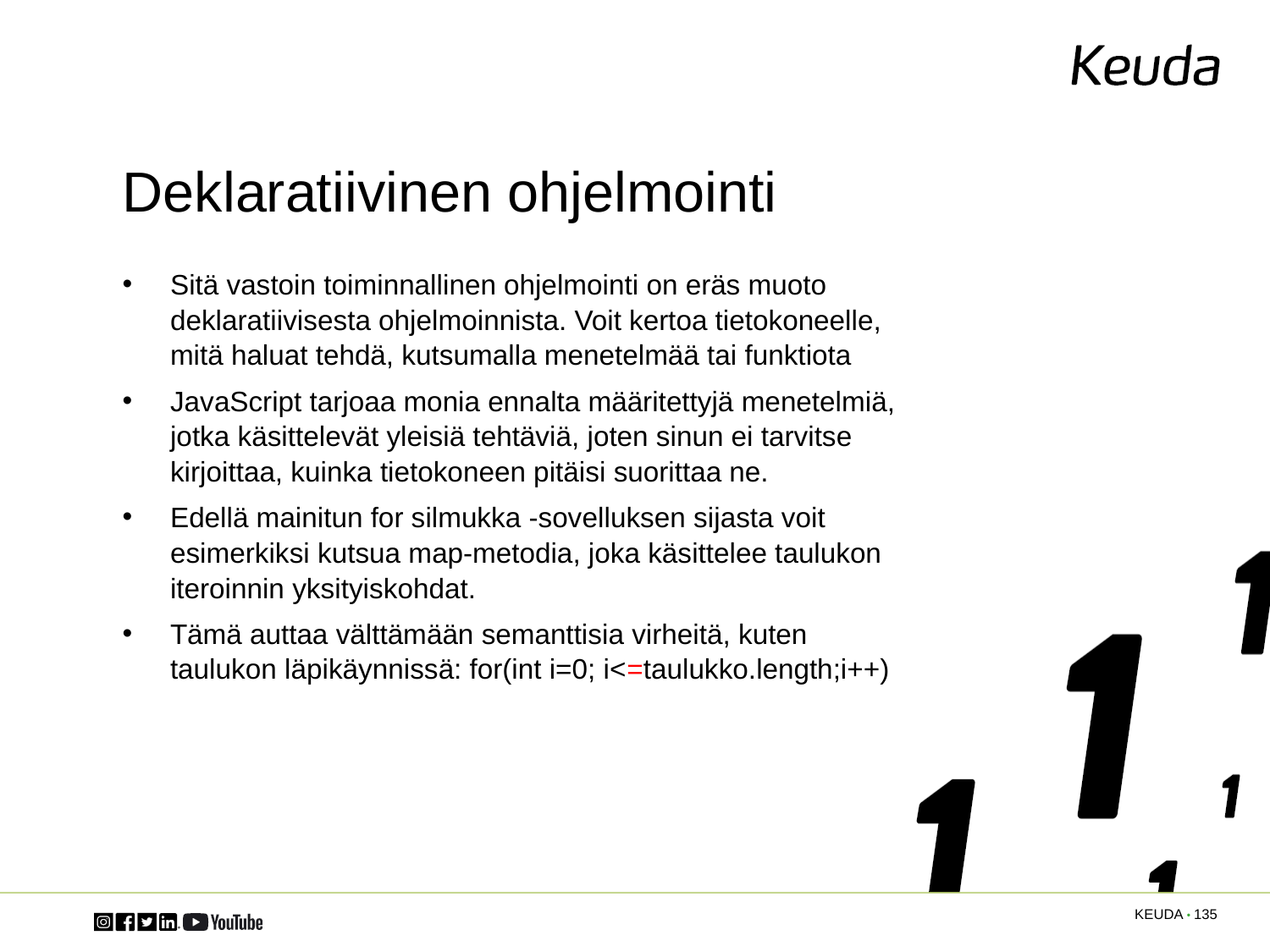

# Deklaratiivinen ohjelmointi
Sitä vastoin toiminnallinen ohjelmointi on eräs muoto deklaratiivisesta ohjelmoinnista. Voit kertoa tietokoneelle, mitä haluat tehdä, kutsumalla menetelmää tai funktiota
JavaScript tarjoaa monia ennalta määritettyjä menetelmiä, jotka käsittelevät yleisiä tehtäviä, joten sinun ei tarvitse kirjoittaa, kuinka tietokoneen pitäisi suorittaa ne.
Edellä mainitun for silmukka -sovelluksen sijasta voit esimerkiksi kutsua map-metodia, joka käsittelee taulukon iteroinnin yksityiskohdat.
Tämä auttaa välttämään semanttisia virheitä, kuten taulukon läpikäynnissä: for(int i=0; i<=taulukko.length;i++)